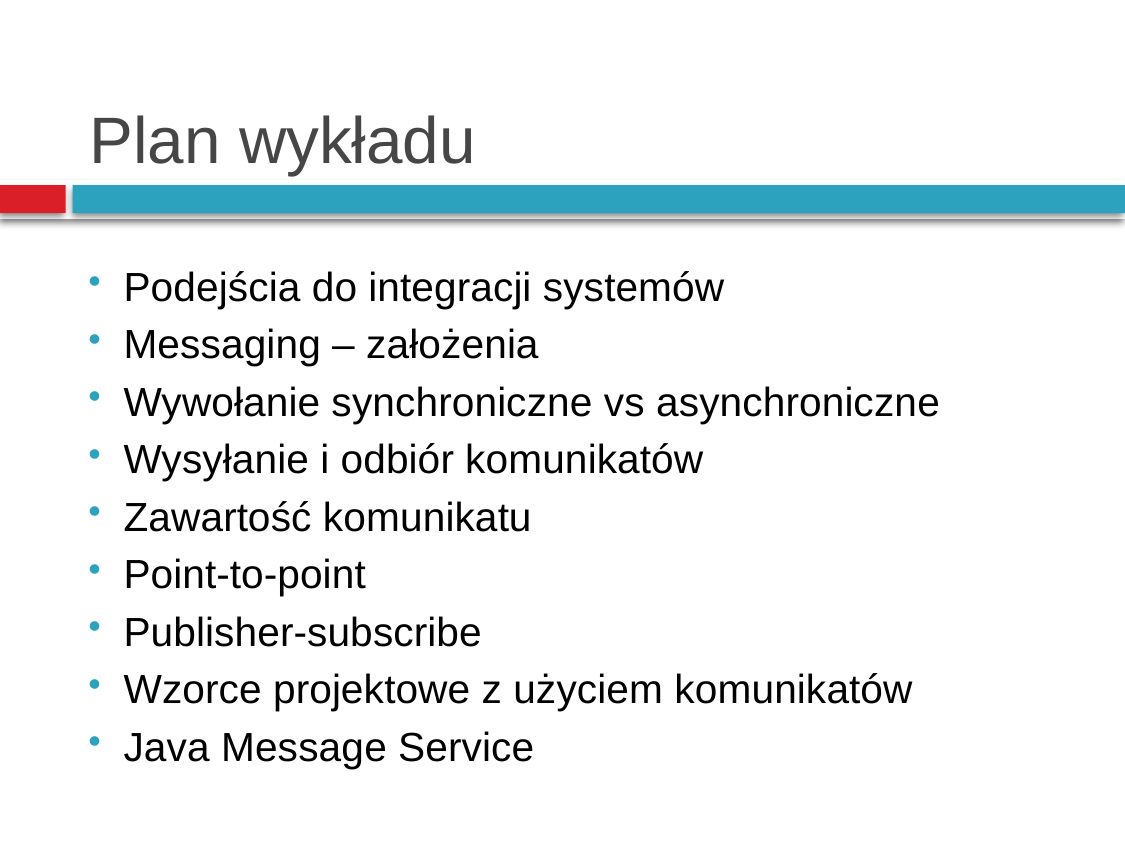

# Plan wykładu
Podejścia do integracji systemów
Messaging – założenia
Wywołanie synchroniczne vs asynchroniczne
Wysyłanie i odbiór komunikatów
Zawartość komunikatu
Point-to-point
Publisher-subscribe
Wzorce projektowe z użyciem komunikatów
Java Message Service